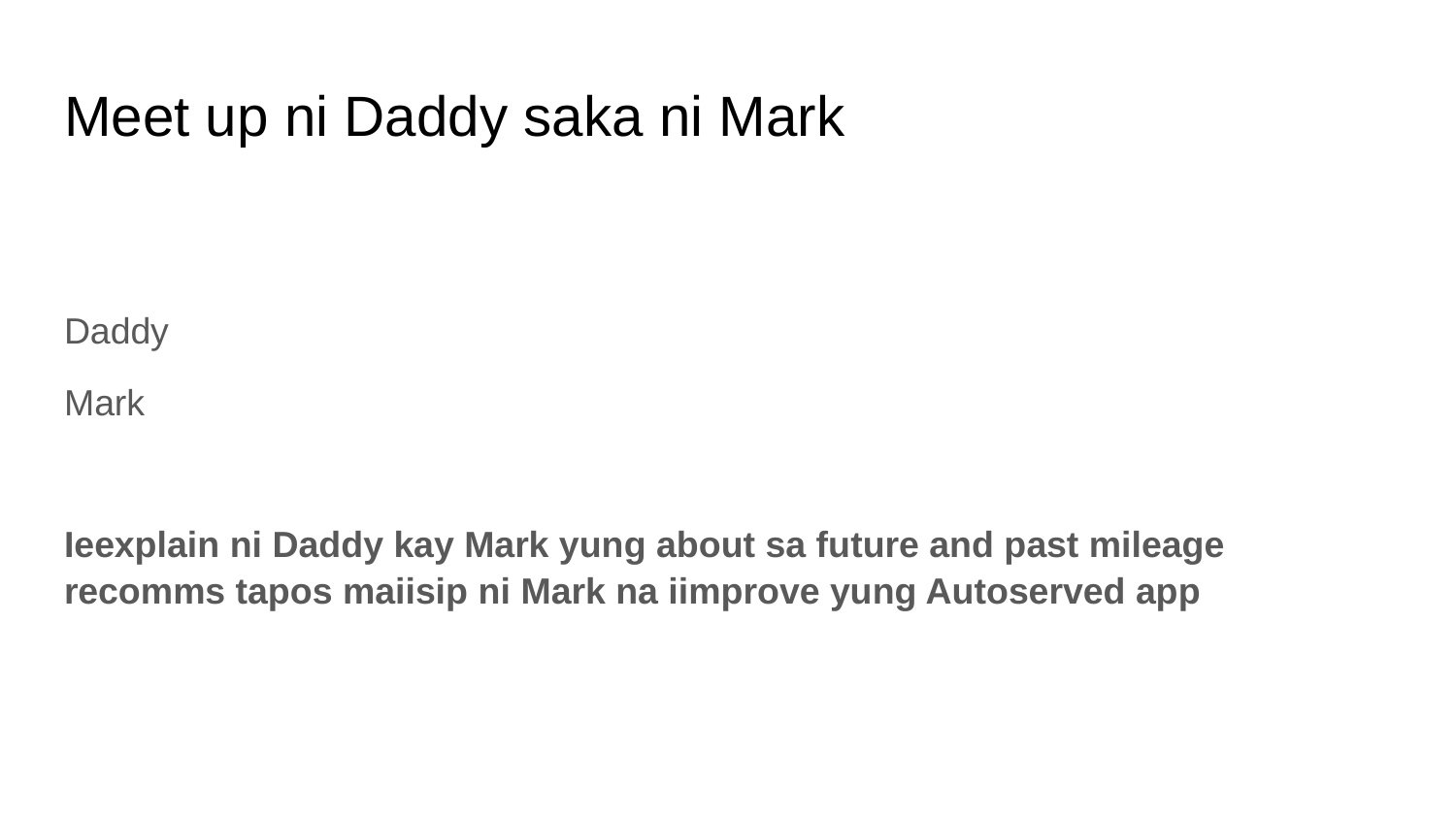

# Meet up ni Daddy saka ni Mark
Daddy
Mark

Ieexplain ni Daddy kay Mark yung about sa future and past mileage recomms tapos maiisip ni Mark na iimprove yung Autoserved app